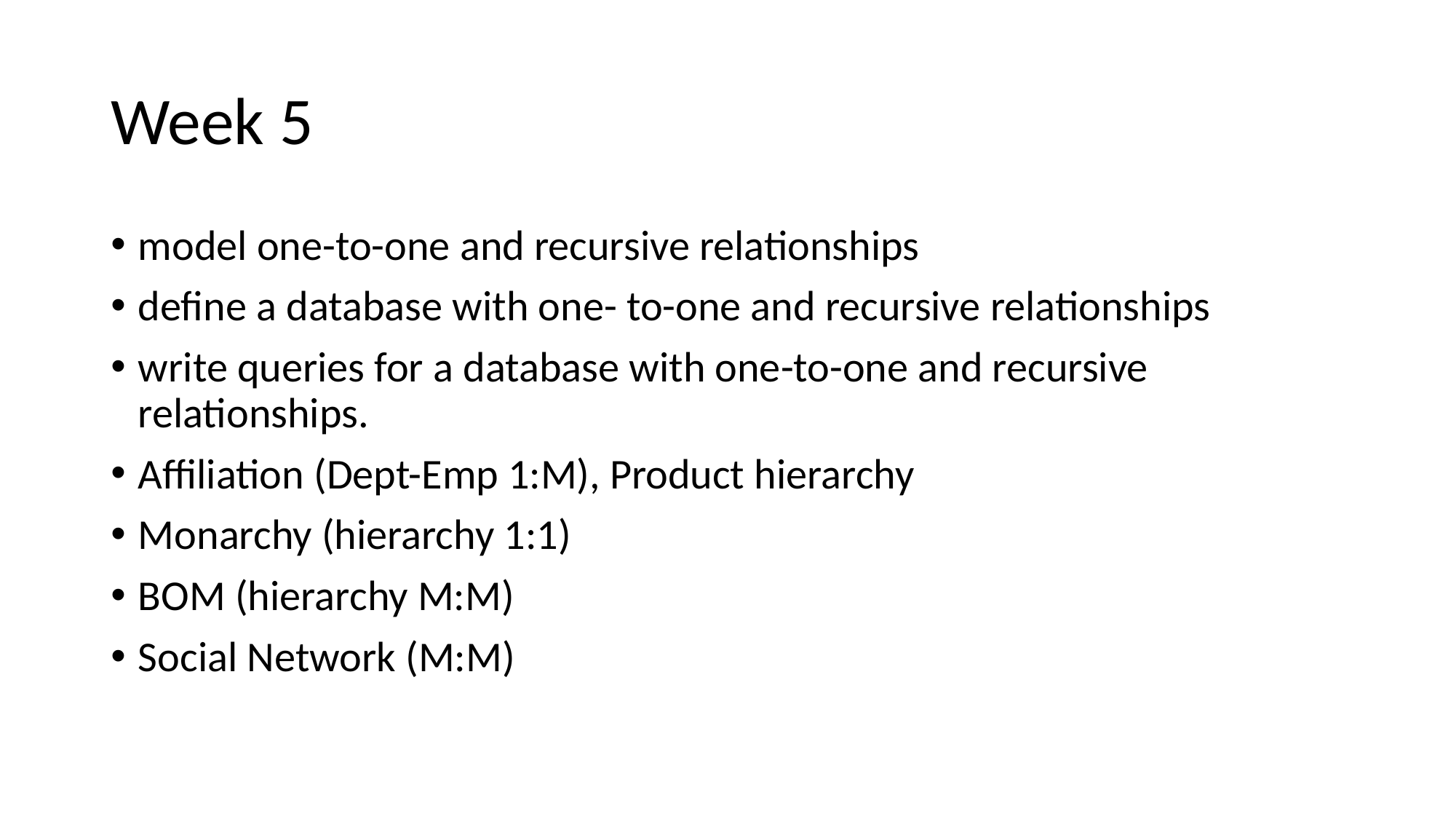

# Week 5
model one-to-one and recursive relationships
define a database with one- to-one and recursive relationships
write queries for a database with one-to-one and recursive relationships.
Affiliation (Dept-Emp 1:M), Product hierarchy
Monarchy (hierarchy 1:1)
BOM (hierarchy M:M)
Social Network (M:M)